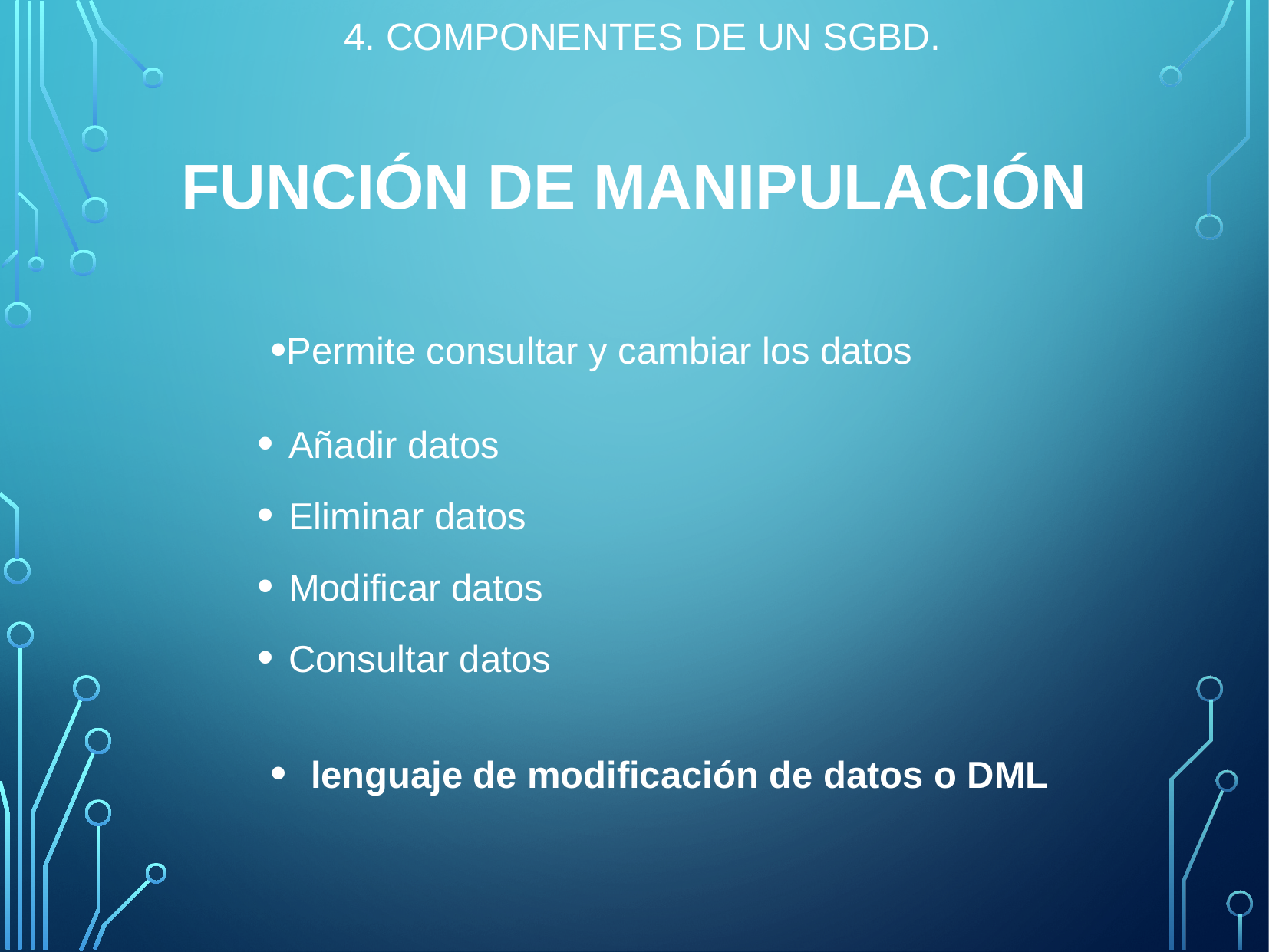

4. Componentes de un SGBD.
# Función de Manipulación
Permite consultar y cambiar los datos
Añadir datos
Eliminar datos
Modificar datos
Consultar datos

lenguaje de modificación de datos o DML